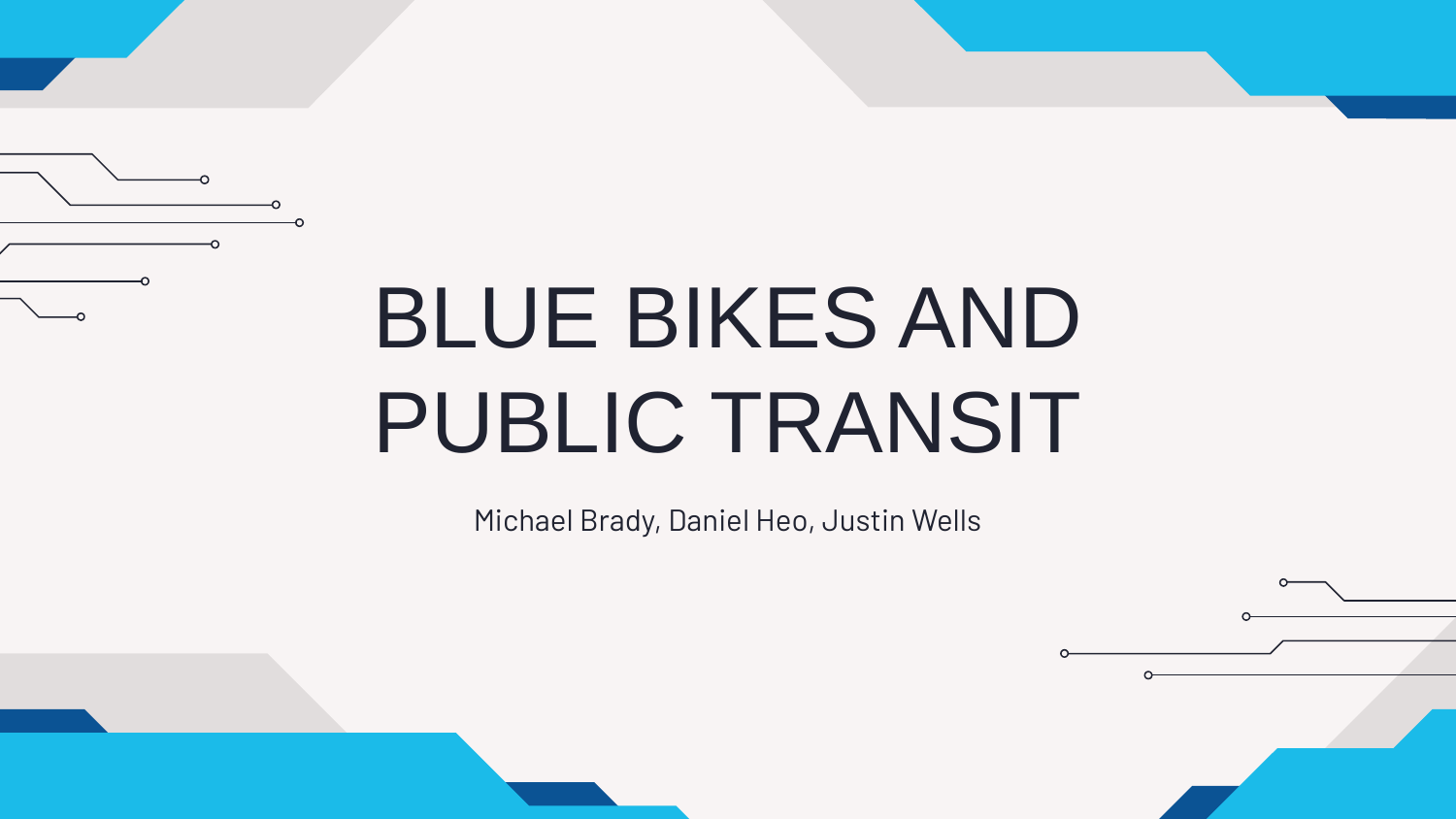

# BLUE BIKES AND PUBLIC TRANSIT
Michael Brady, Daniel Heo, Justin Wells